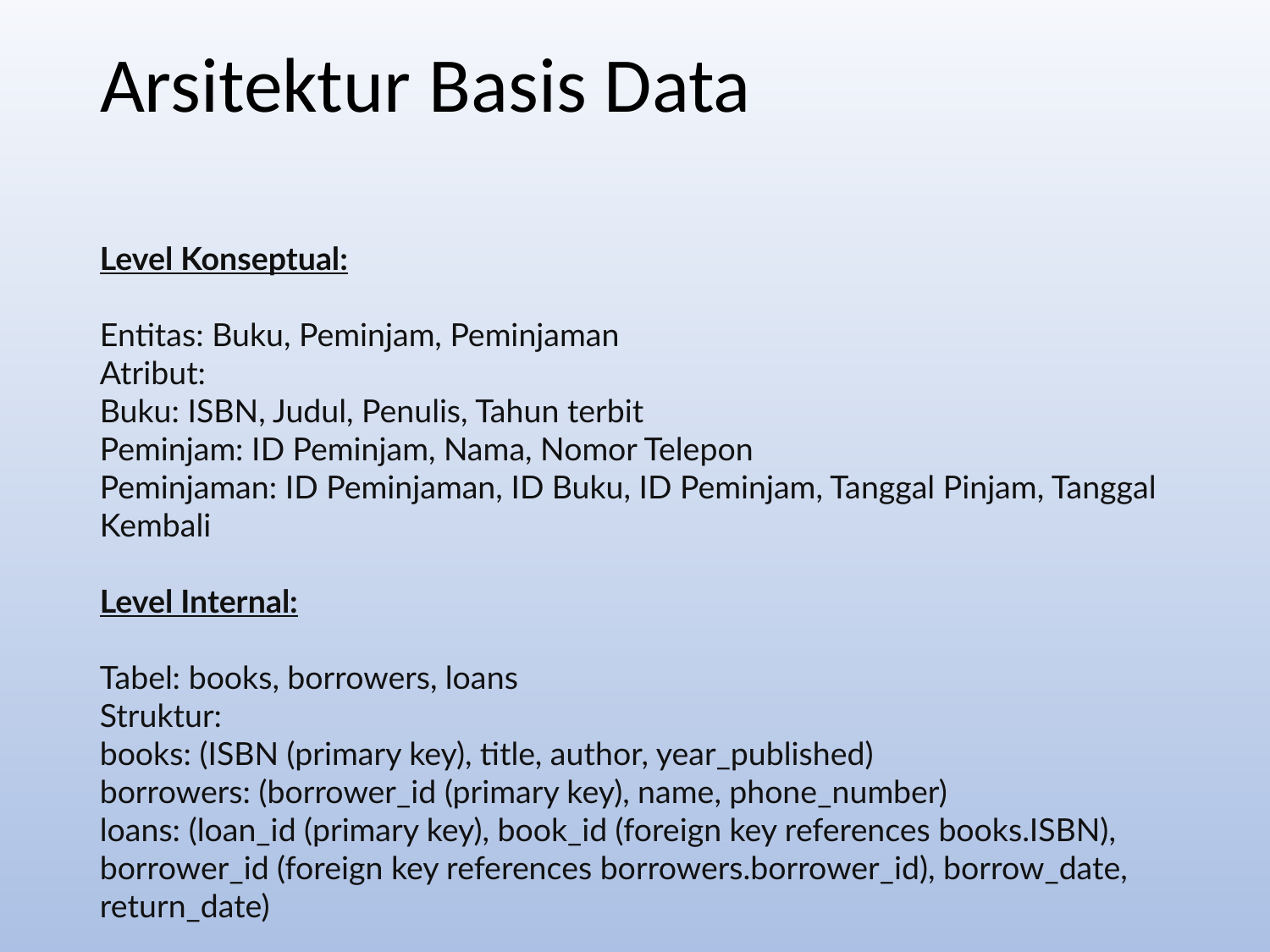

# Arsitektur Basis Data
Level Konseptual:

Entitas: Buku, Peminjam, Peminjaman
Atribut:
Buku: ISBN, Judul, Penulis, Tahun terbit
Peminjam: ID Peminjam, Nama, Nomor Telepon
Peminjaman: ID Peminjaman, ID Buku, ID Peminjam, Tanggal Pinjam, Tanggal Kembali

Level Internal:

Tabel: books, borrowers, loans
Struktur:
books: (ISBN (primary key), title, author, year_published)
borrowers: (borrower_id (primary key), name, phone_number)
loans: (loan_id (primary key), book_id (foreign key references books.ISBN), borrower_id (foreign key references borrowers.borrower_id), borrow_date, return_date)